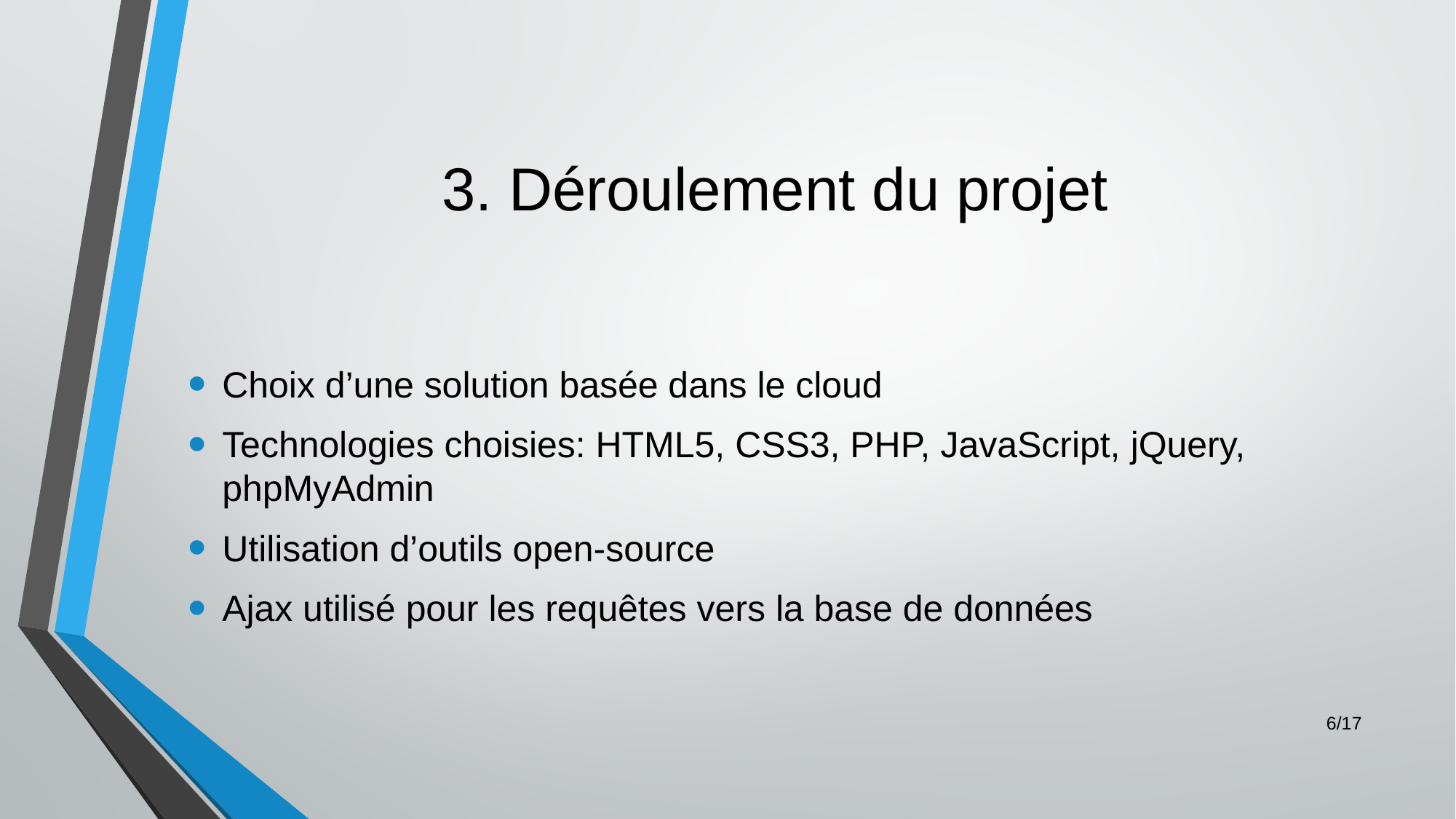

# 3. Déroulement du projet
Choix d’une solution basée dans le cloud
Technologies choisies: HTML5, CSS3, PHP, JavaScript, jQuery, phpMyAdmin
Utilisation d’outils open-source
Ajax utilisé pour les requêtes vers la base de données
6